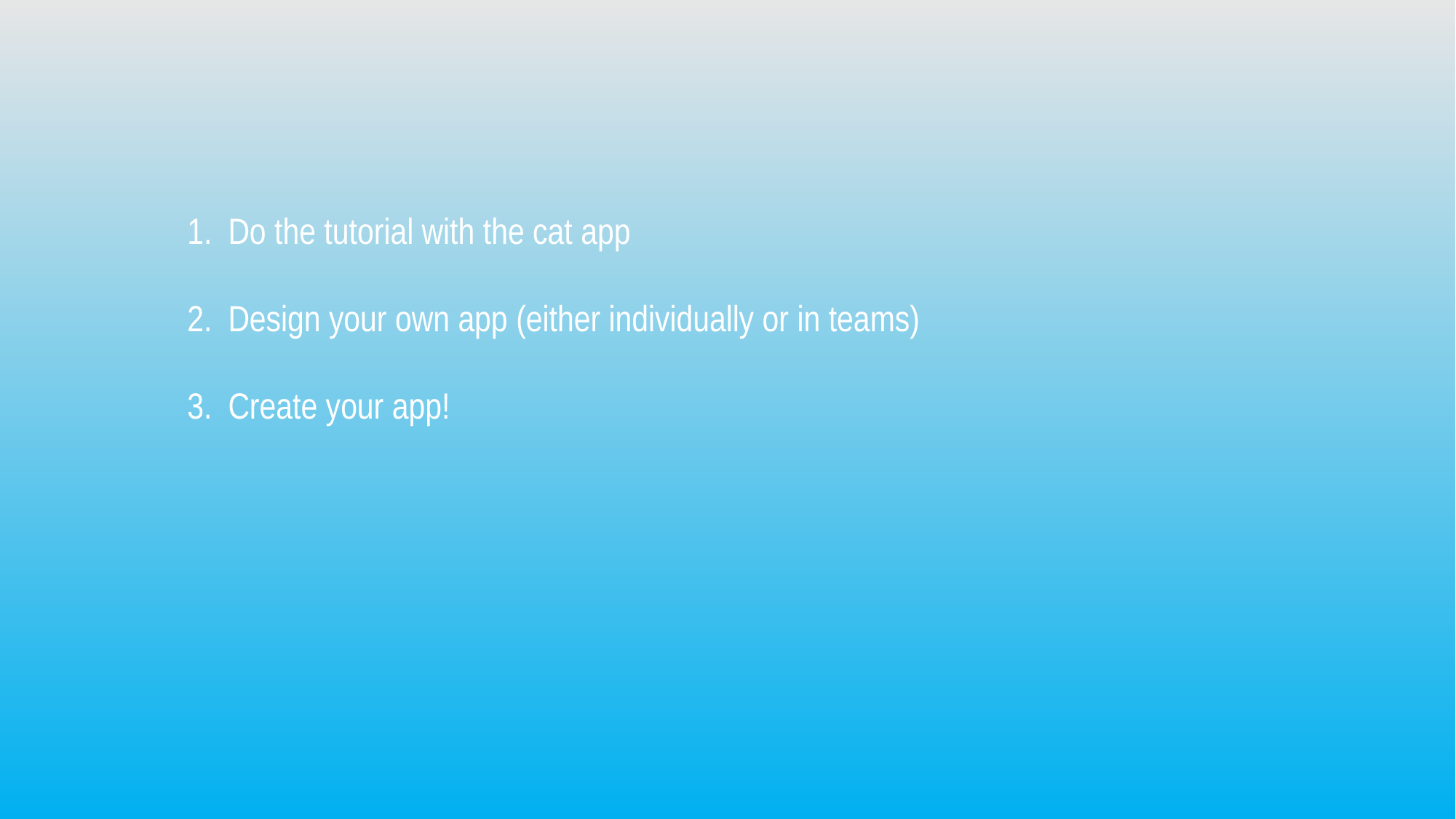

Do the tutorial with the cat app

Design your own app (either individually or in teams)

Create your app!